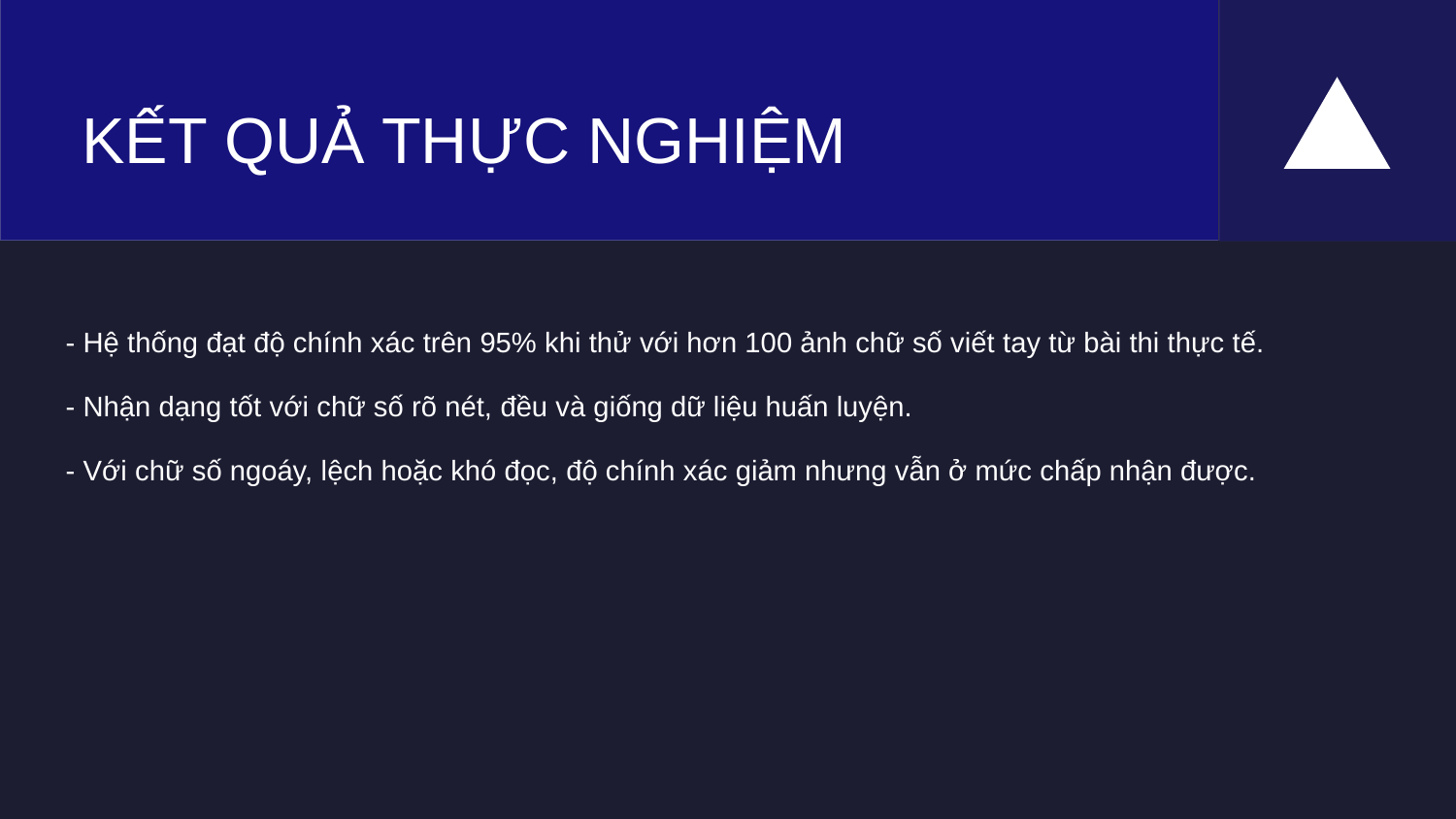

KẾT QUẢ THỰC NGHIỆM
- Hệ thống đạt độ chính xác trên 95% khi thử với hơn 100 ảnh chữ số viết tay từ bài thi thực tế.
- Nhận dạng tốt với chữ số rõ nét, đều và giống dữ liệu huấn luyện.
- Với chữ số ngoáy, lệch hoặc khó đọc, độ chính xác giảm nhưng vẫn ở mức chấp nhận được.
25